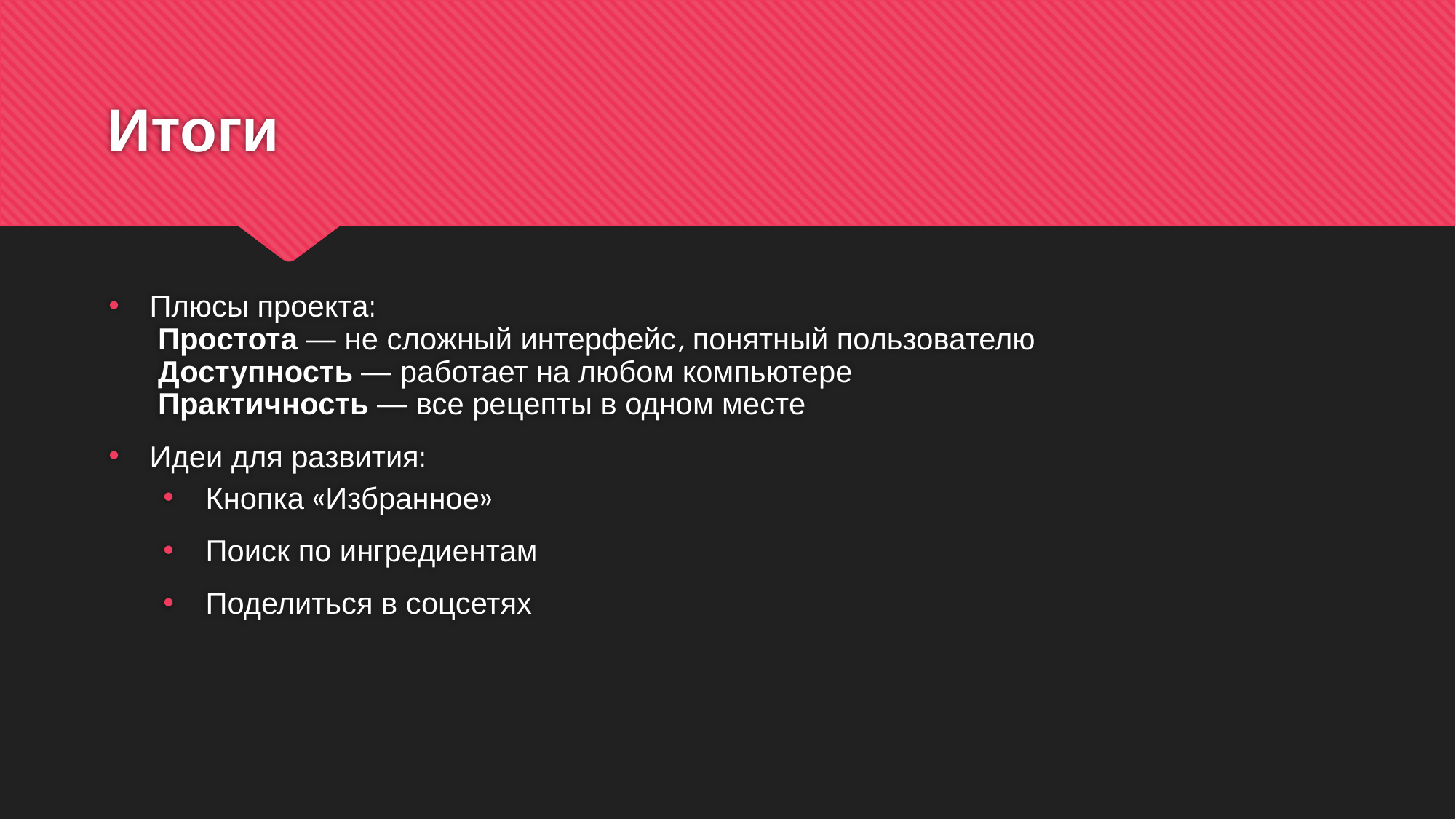

# Итоги
Плюсы проекта:
 Простота — не сложный интерфейс, понятный пользователю
 Доступность — работает на любом компьютере
 Практичность — все рецепты в одном месте
Идеи для развития:
 Кнопка «Избранное»
 Поиск по ингредиентам
 Поделиться в соцсетях